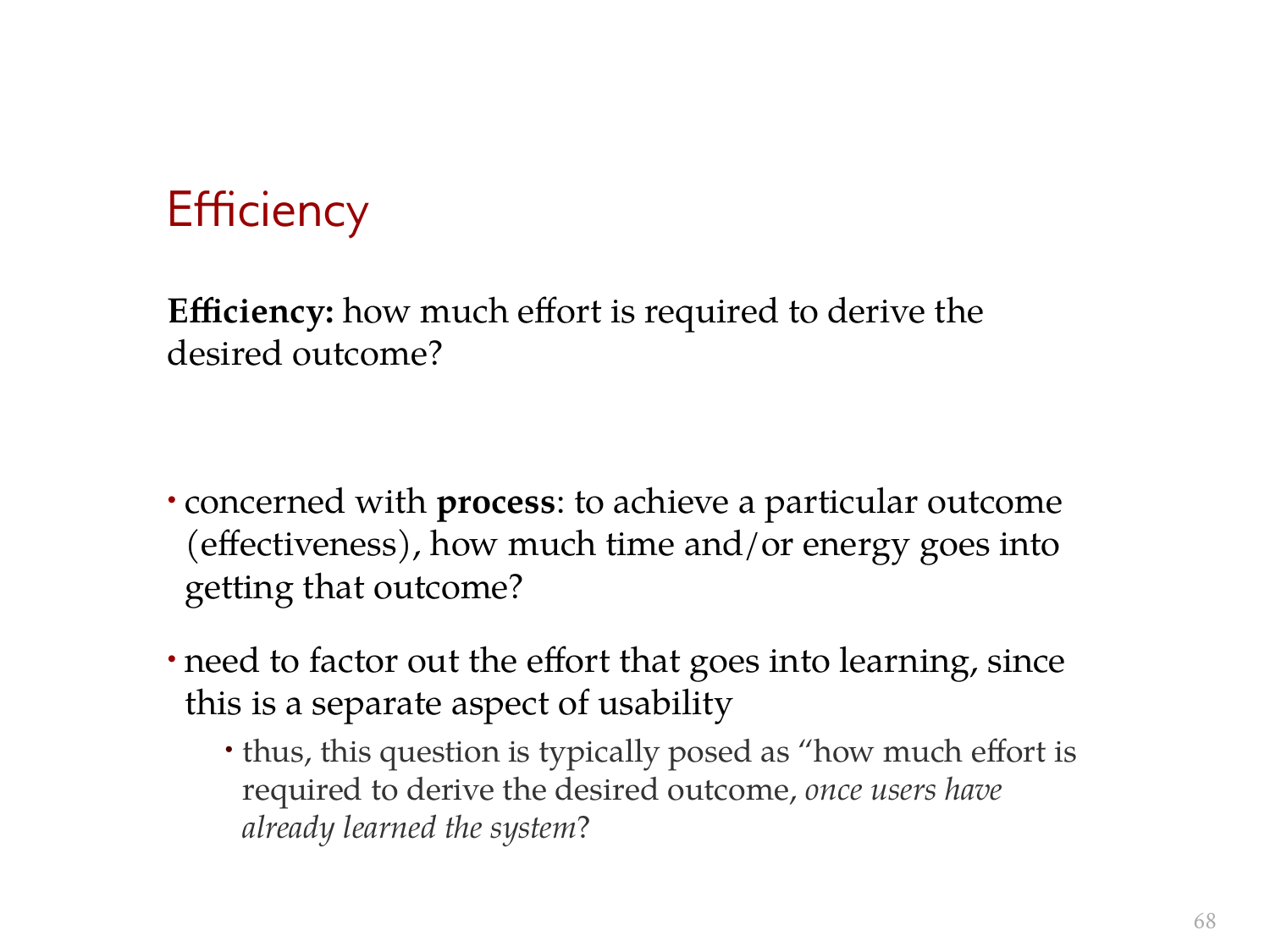

# Efficiency
Efficiency: how much effort is required to derive the desired outcome?

concerned with process: to achieve a particular outcome (effectiveness), how much time and/or energy goes into getting that outcome?
need to factor out the effort that goes into learning, since this is a separate aspect of usability
thus, this question is typically posed as “how much effort is required to derive the desired outcome, once users have already learned the system?

68